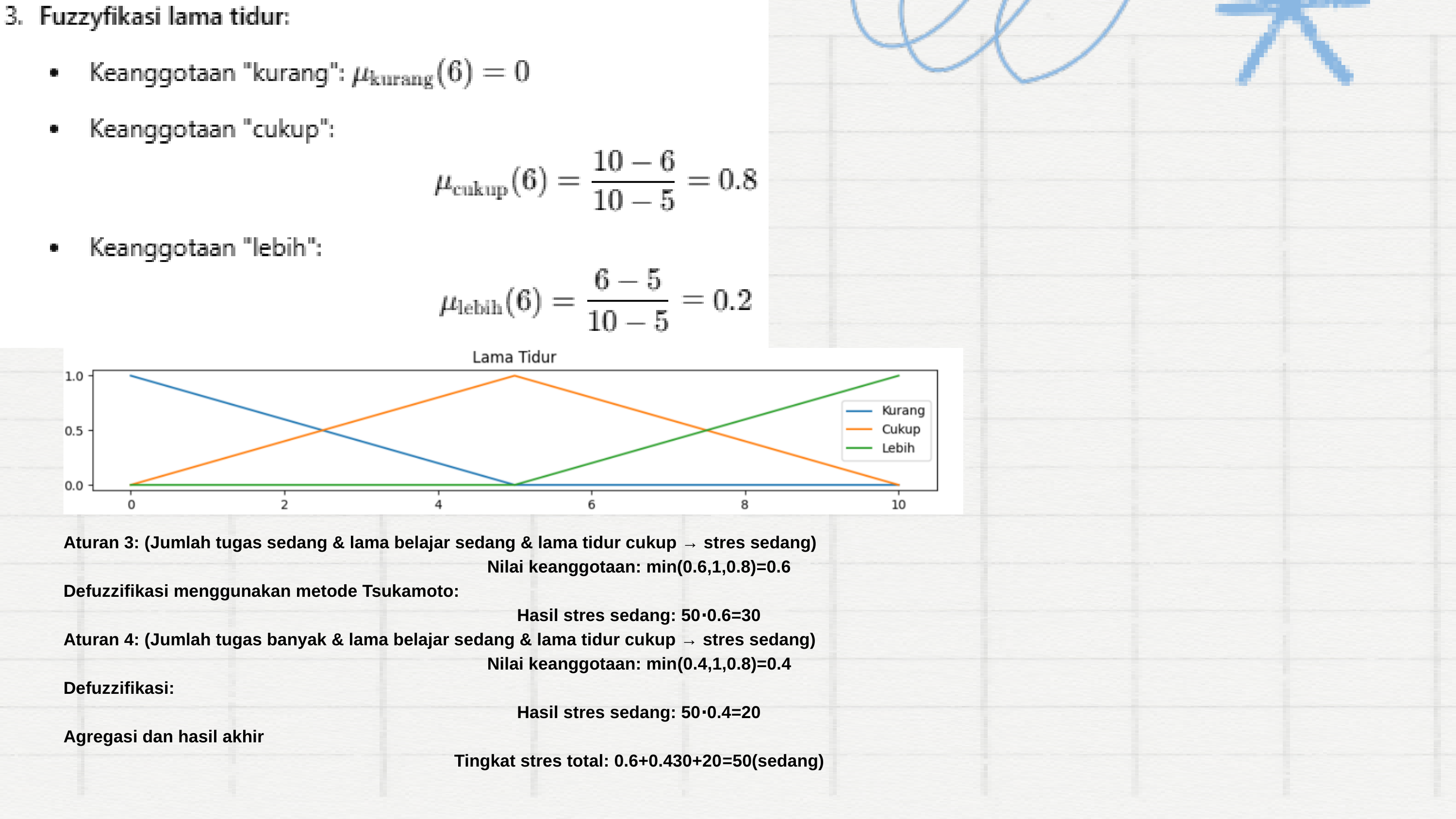

Aturan 3: (Jumlah tugas sedang & lama belajar sedang & lama tidur cukup → stres sedang)
Nilai keanggotaan: min(0.6,1,0.8)=0.6
Defuzzifikasi menggunakan metode Tsukamoto:
Hasil stres sedang: 50⋅0.6=30
Aturan 4: (Jumlah tugas banyak & lama belajar sedang & lama tidur cukup → stres sedang)
Nilai keanggotaan: min⁡(0.4,1,0.8)=0.4
Defuzzifikasi:
Hasil stres sedang: 50⋅0.4=20
Agregasi dan hasil akhir
Tingkat stres total: 0.6+0.430+20​=50(sedang)